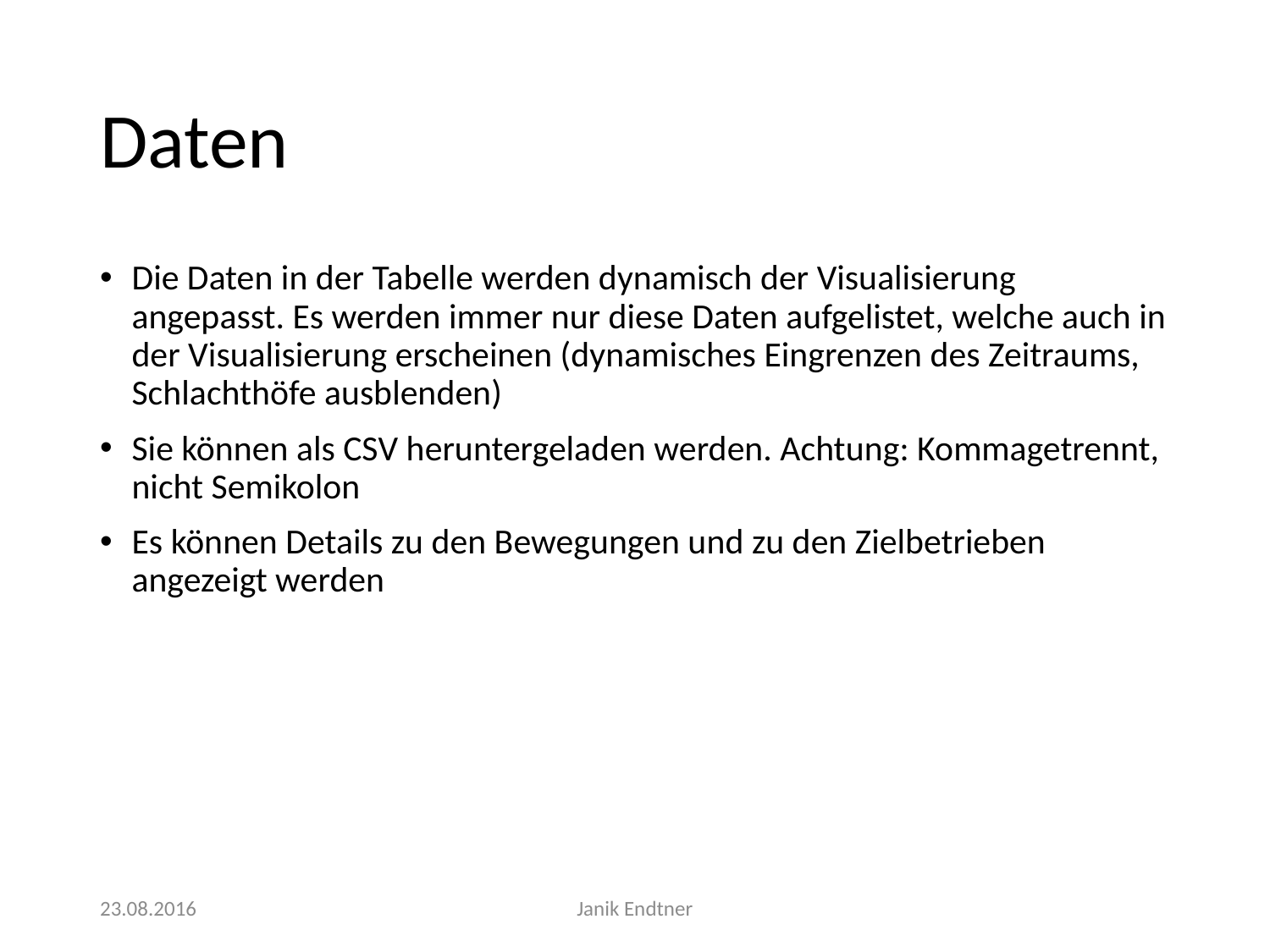

# Daten
Die Daten in der Tabelle werden dynamisch der Visualisierung angepasst. Es werden immer nur diese Daten aufgelistet, welche auch in der Visualisierung erscheinen (dynamisches Eingrenzen des Zeitraums, Schlachthöfe ausblenden)
Sie können als CSV heruntergeladen werden. Achtung: Kommagetrennt, nicht Semikolon
Es können Details zu den Bewegungen und zu den Zielbetrieben angezeigt werden
23.08.2016
Janik Endtner